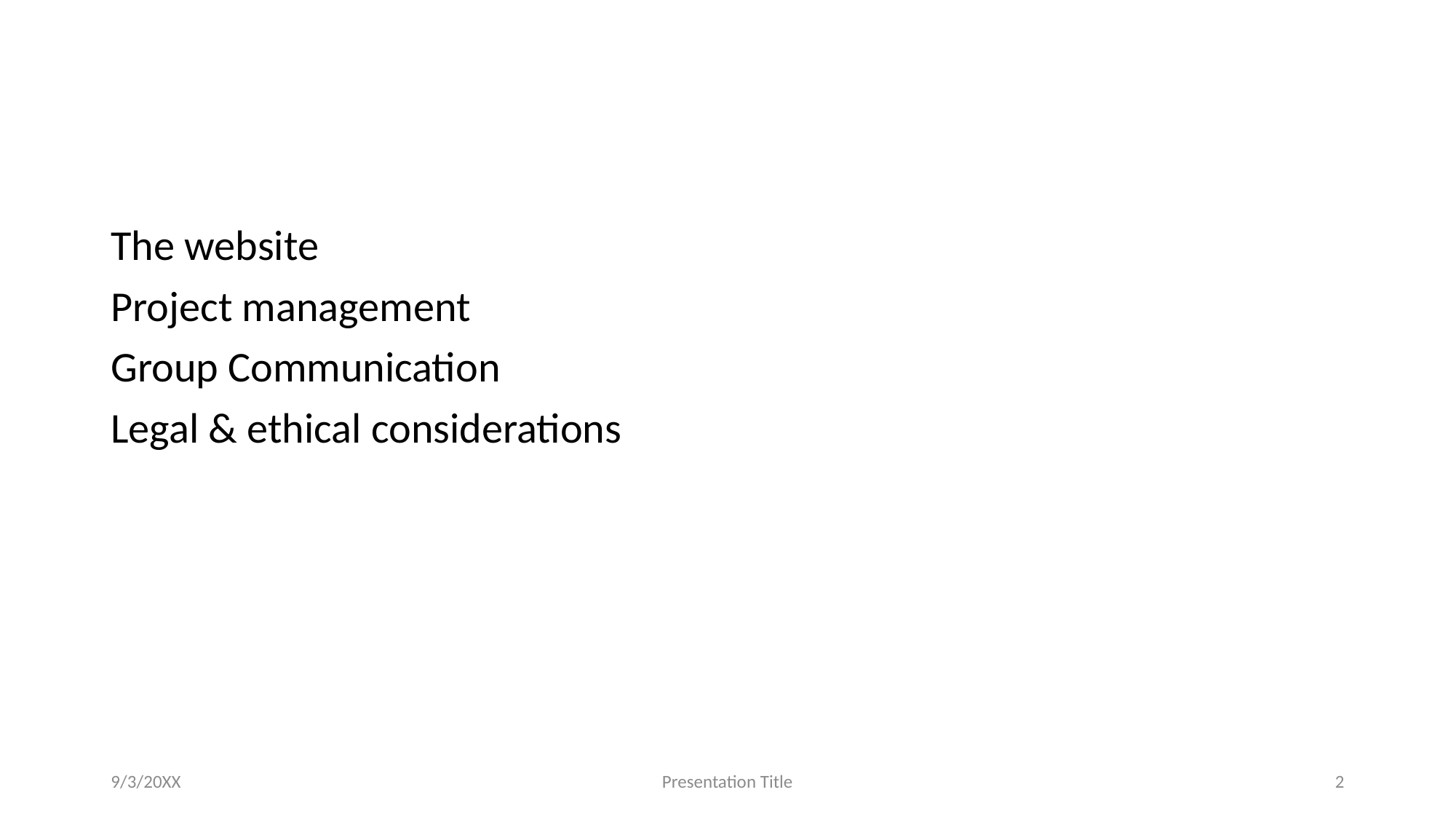

# Agenda
The website
Project management
Group Communication
Legal & ethical considerations
9/3/20XX
Presentation Title
2